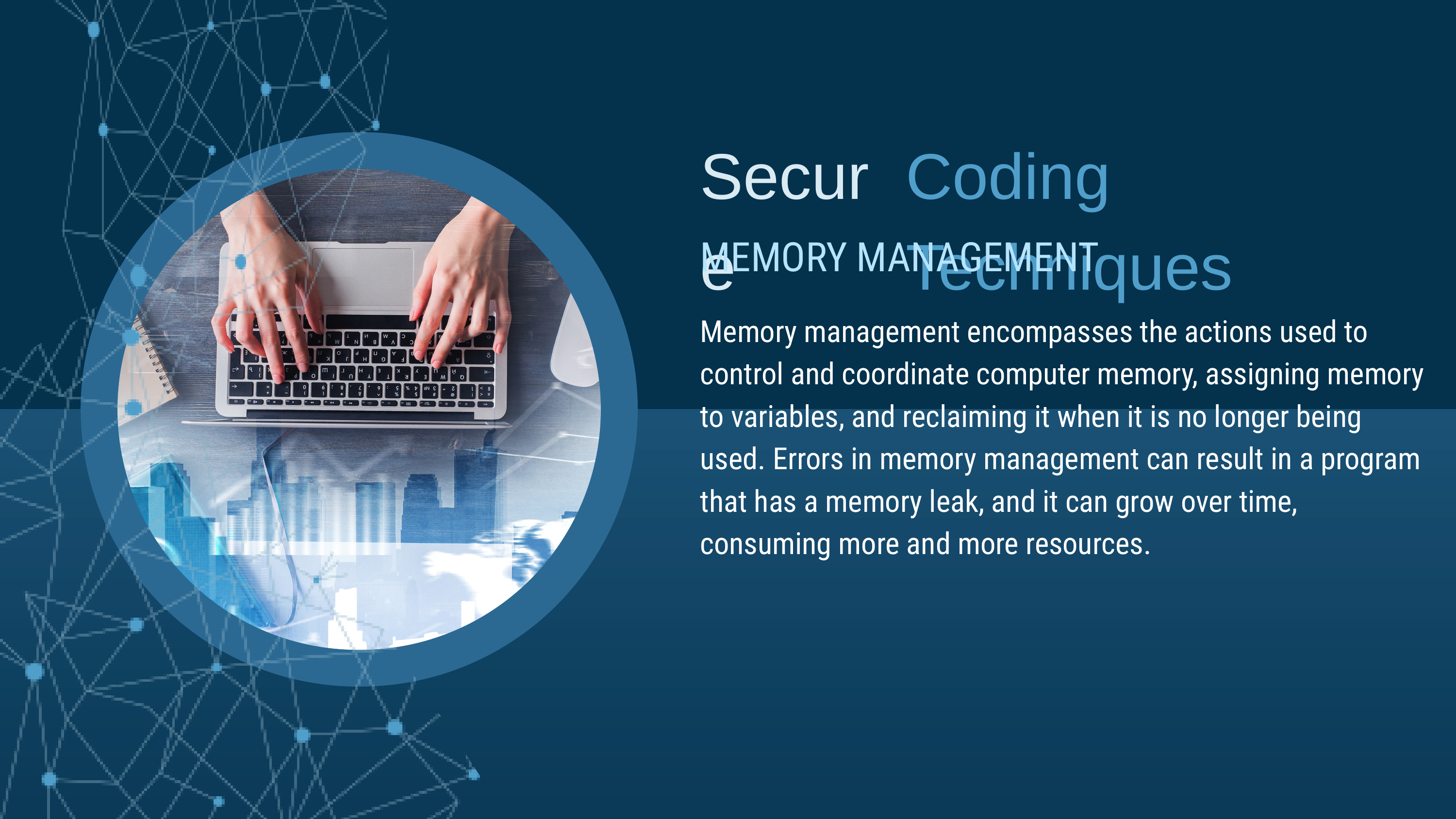

Secure
Coding Techniques

MEMORY MANAGEMENT
Memory management encompasses the actions used to control and coordinate computer memory, assigning memory to variables, and reclaiming it when it is no longer being used. Errors in memory management can result in a program that has a memory leak, and it can grow over time, consuming more and more resources.